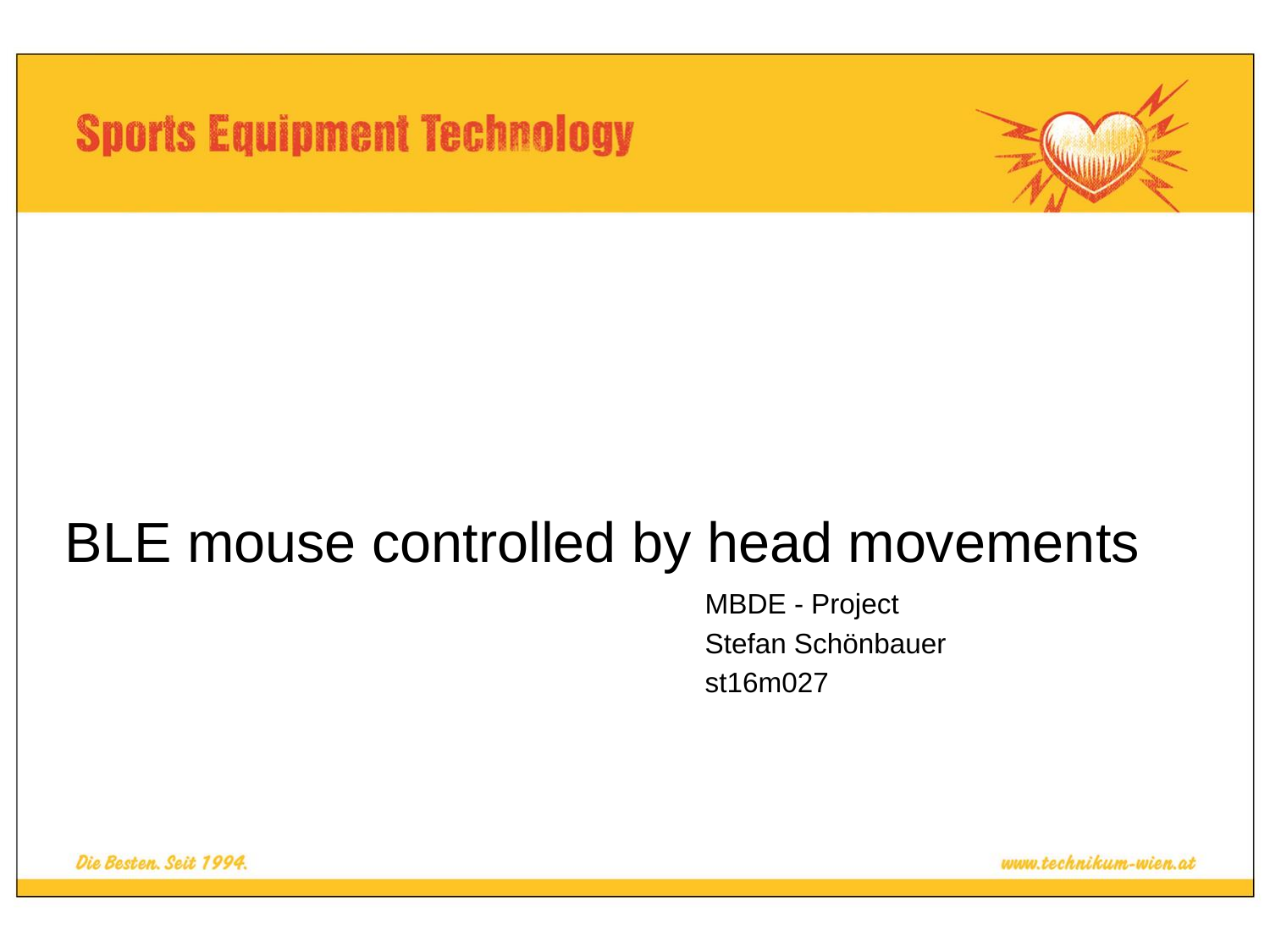

# BLE mouse controlled by head movements
MBDE - Project
Stefan Schönbauer
st16m027